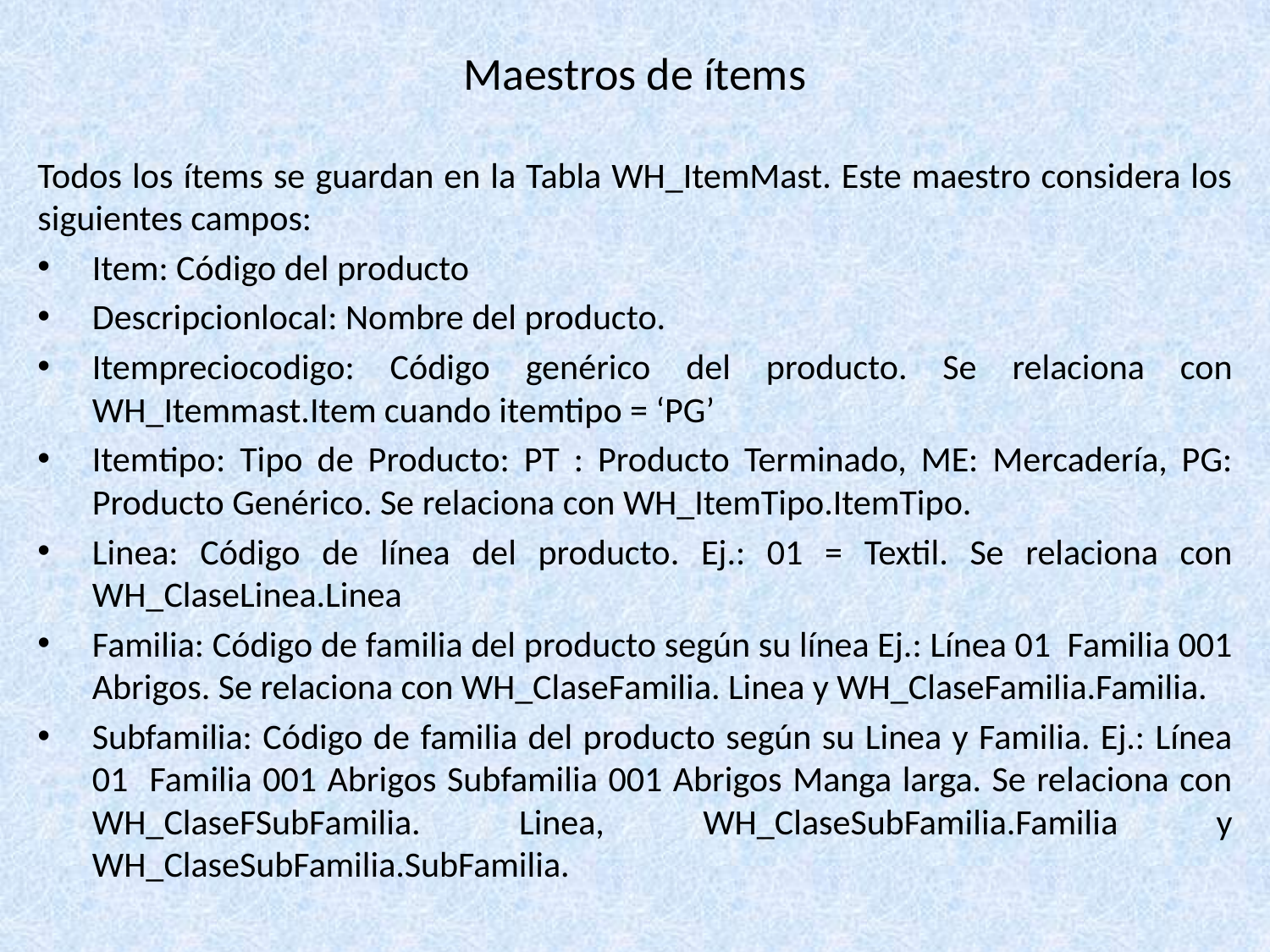

# Maestros de ítems
Todos los ítems se guardan en la Tabla WH_ItemMast. Este maestro considera los siguientes campos:
Item: Código del producto
Descripcionlocal: Nombre del producto.
Itempreciocodigo: Código genérico del producto. Se relaciona con WH_Itemmast.Item cuando itemtipo = ‘PG’
Itemtipo: Tipo de Producto: PT : Producto Terminado, ME: Mercadería, PG: Producto Genérico. Se relaciona con WH_ItemTipo.ItemTipo.
Linea: Código de línea del producto. Ej.: 01 = Textil. Se relaciona con WH_ClaseLinea.Linea
Familia: Código de familia del producto según su línea Ej.: Línea 01  Familia 001 Abrigos. Se relaciona con WH_ClaseFamilia. Linea y WH_ClaseFamilia.Familia.
Subfamilia: Código de familia del producto según su Linea y Familia. Ej.: Línea 01  Familia 001 Abrigos Subfamilia 001 Abrigos Manga larga. Se relaciona con WH_ClaseFSubFamilia. Linea, WH_ClaseSubFamilia.Familia y WH_ClaseSubFamilia.SubFamilia.